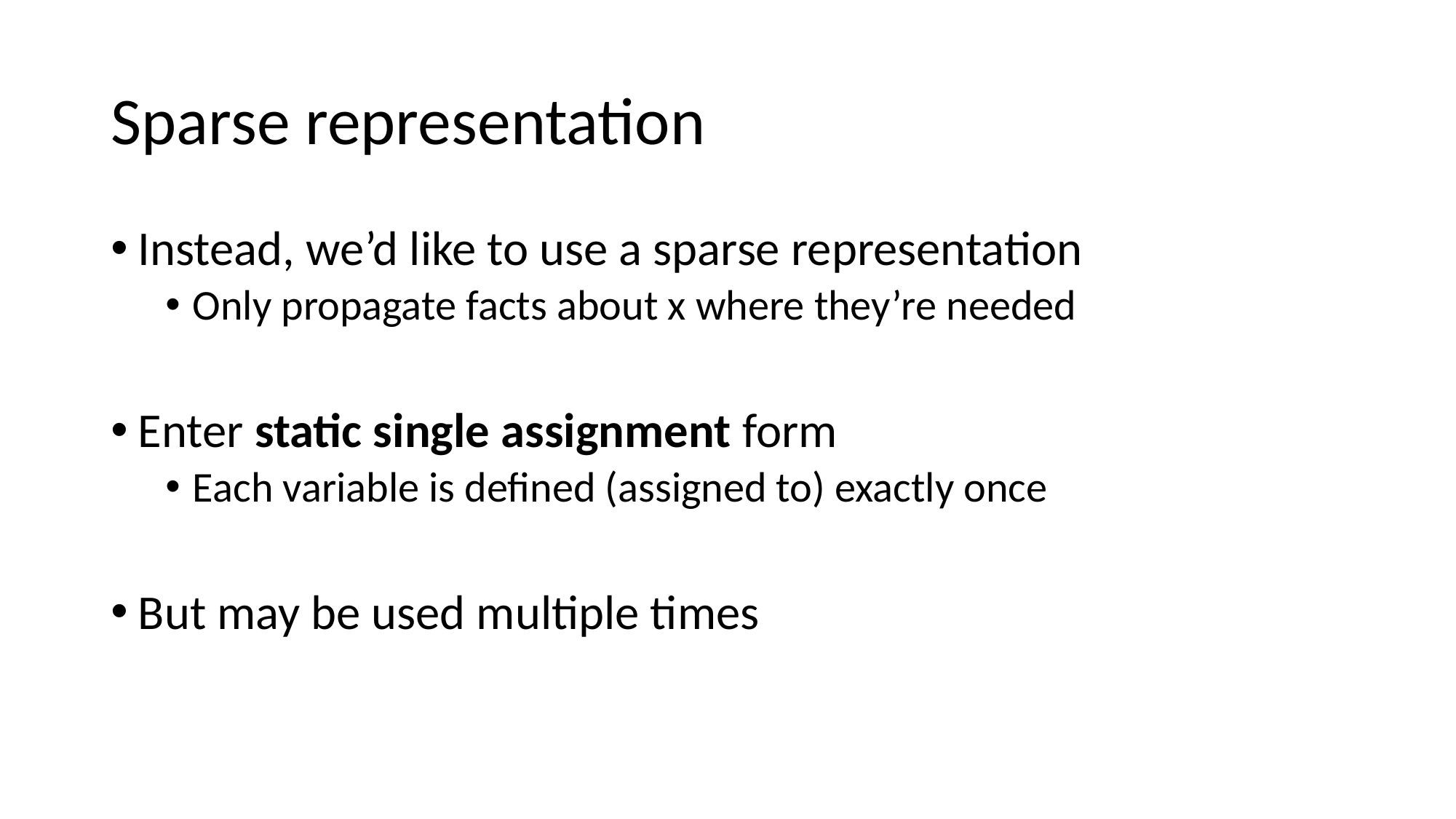

# Sparse representation
Instead, we’d like to use a sparse representation
Only propagate facts about x where they’re needed

Enter static single assignment form
Each variable is defined (assigned to) exactly once

But may be used multiple times